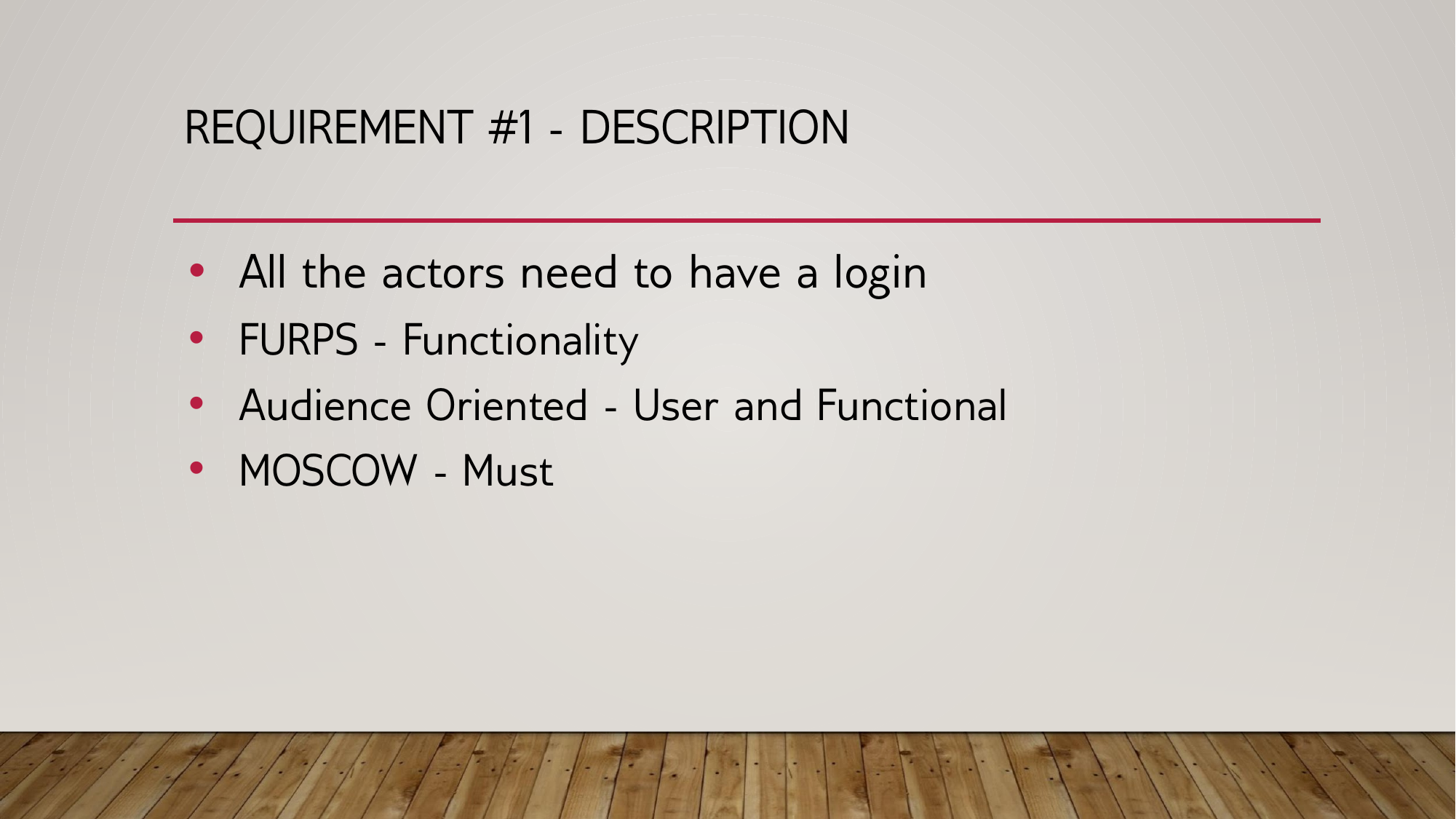

# REQUIREMENT #1 - DESCRIPTION
All the actors need to have a login
FURPS - Functionality
Audience Oriented - User and Functional
MOSCOW - Must